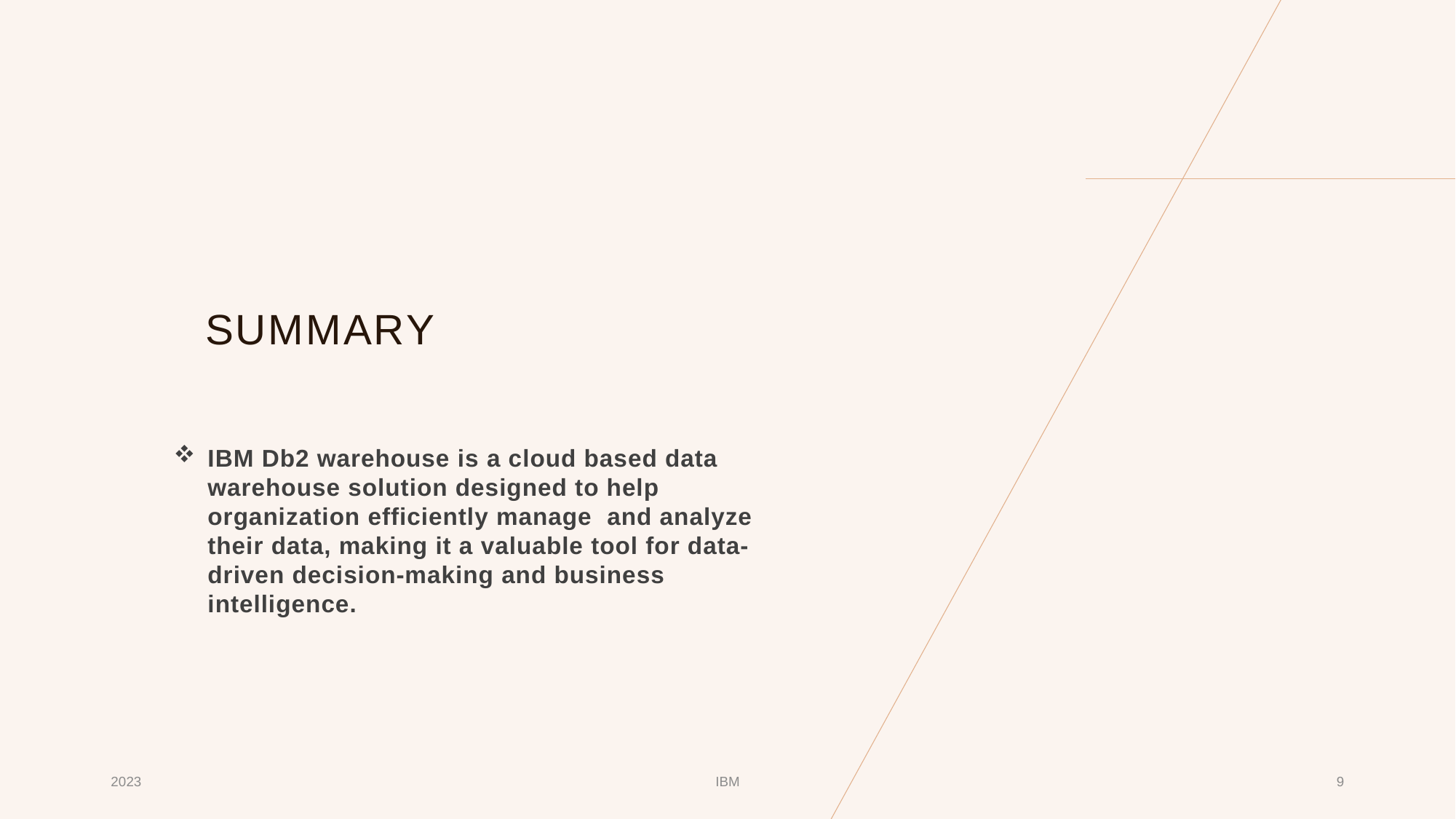

# sUMMARY
IBM Db2 warehouse is a cloud based data warehouse solution designed to help organization efficiently manage  and analyze their data, making it a valuable tool for data-driven decision-making and business intelligence.
2023
IBM
9